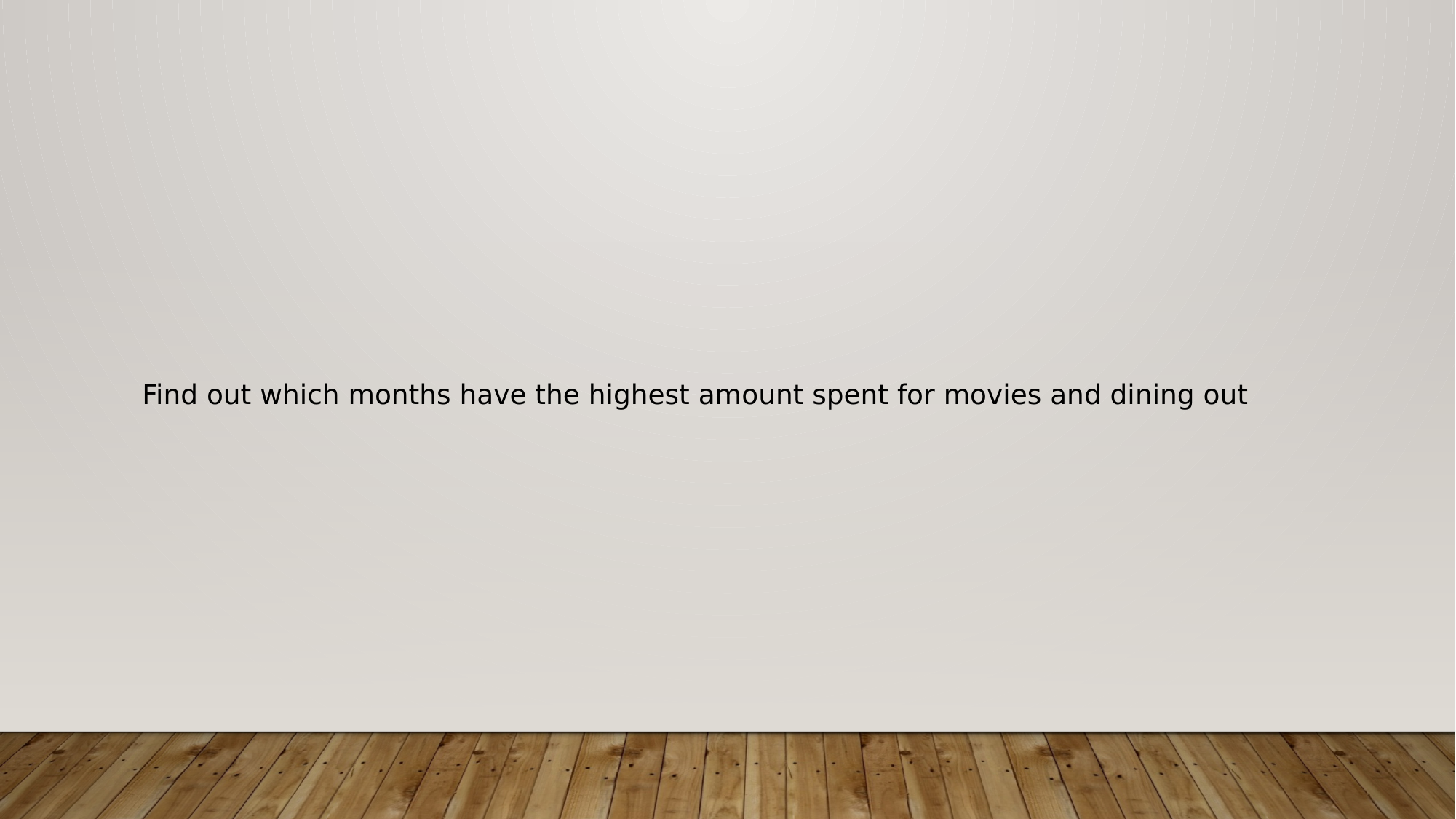

Find out which months have the highest amount spent for movies and dining out